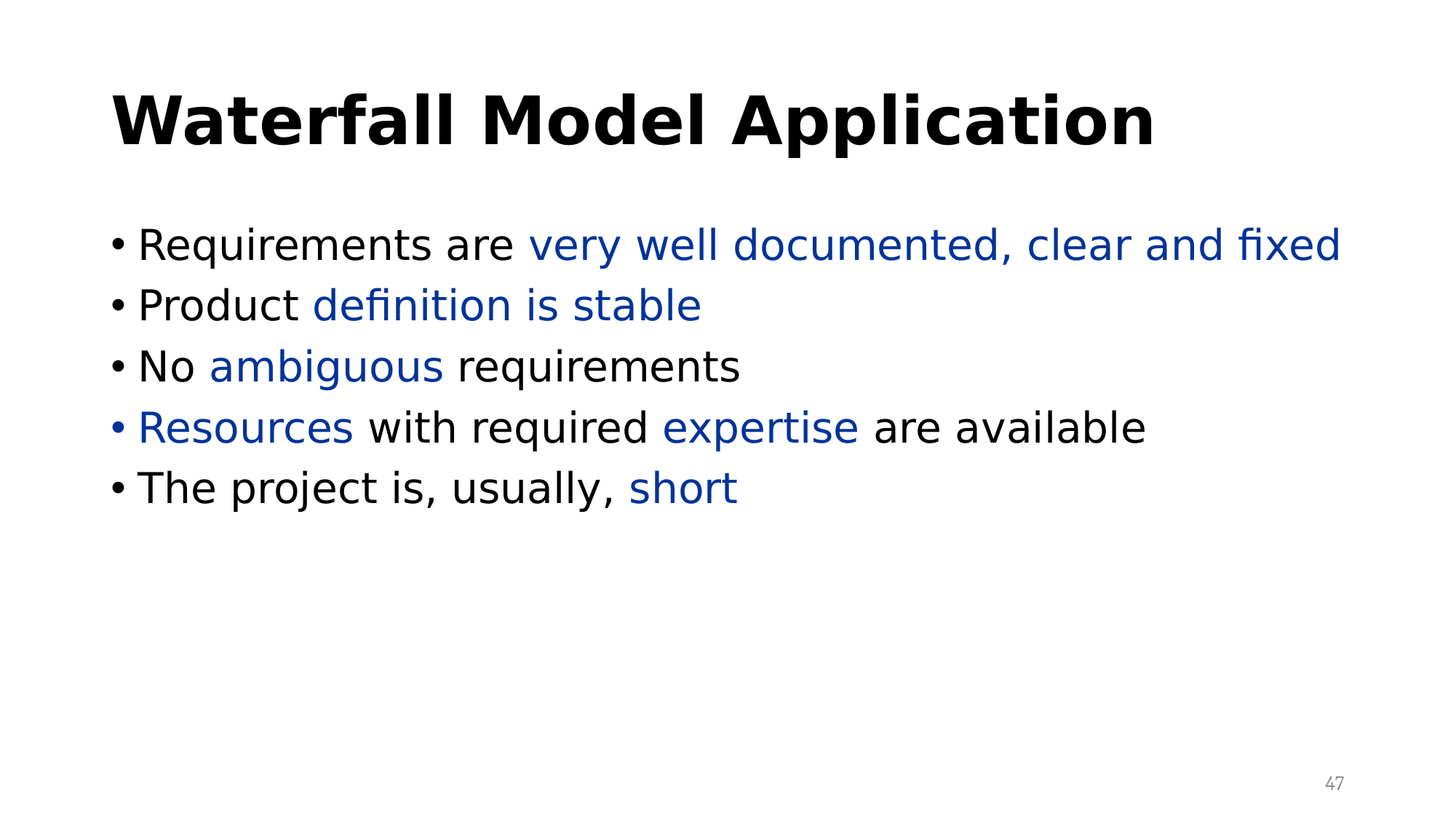

# Waterfall Model Application
Requirements are very well documented, clear and fixed
Product definition is stable
No ambiguous requirements
Resources with required expertise are available
The project is, usually, short
47